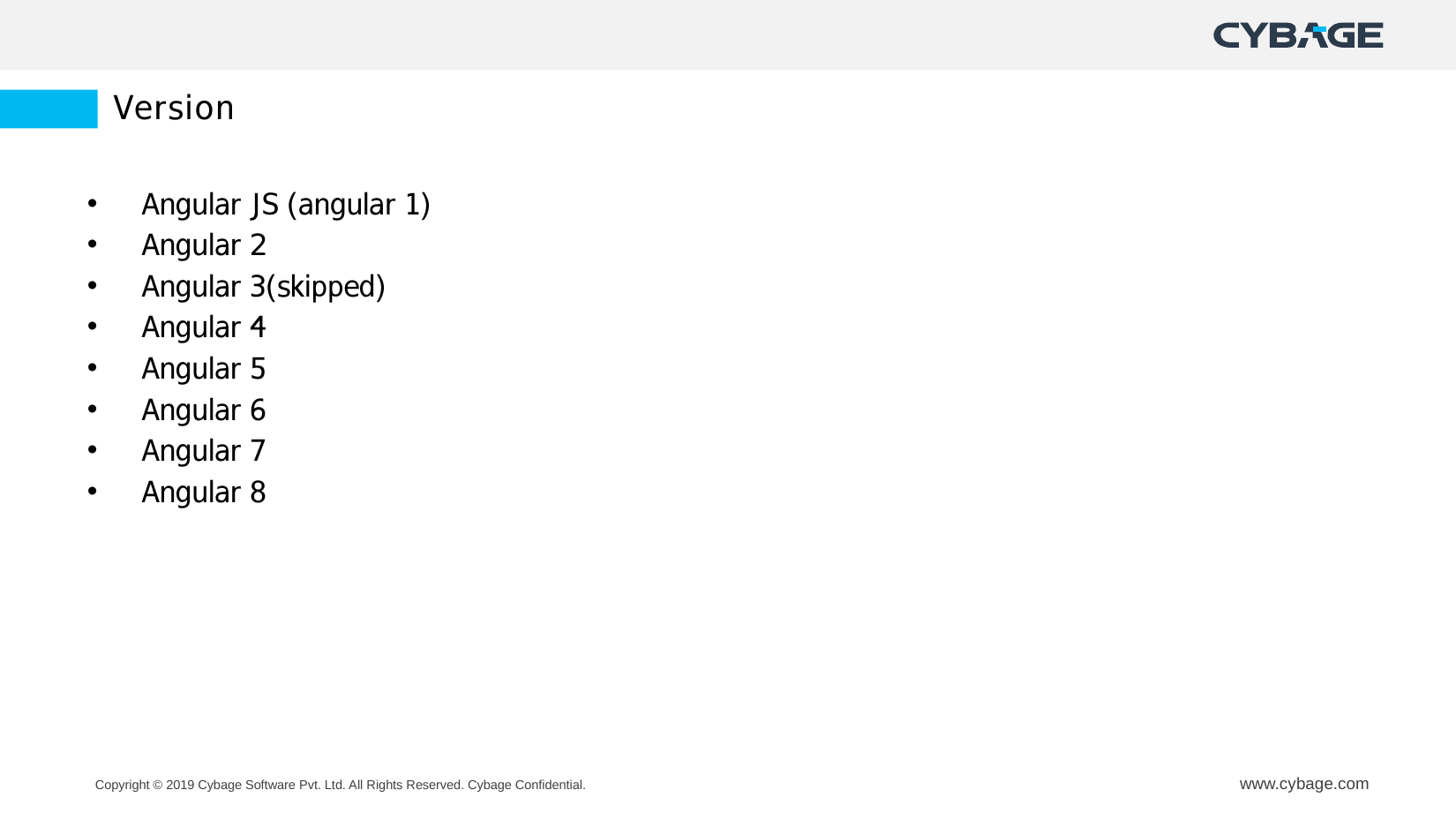

# Version
Angular JS (angular 1)
Angular 2
Angular 3(skipped)
Angular 4
Angular 5
Angular 6
Angular 7
Angular 8